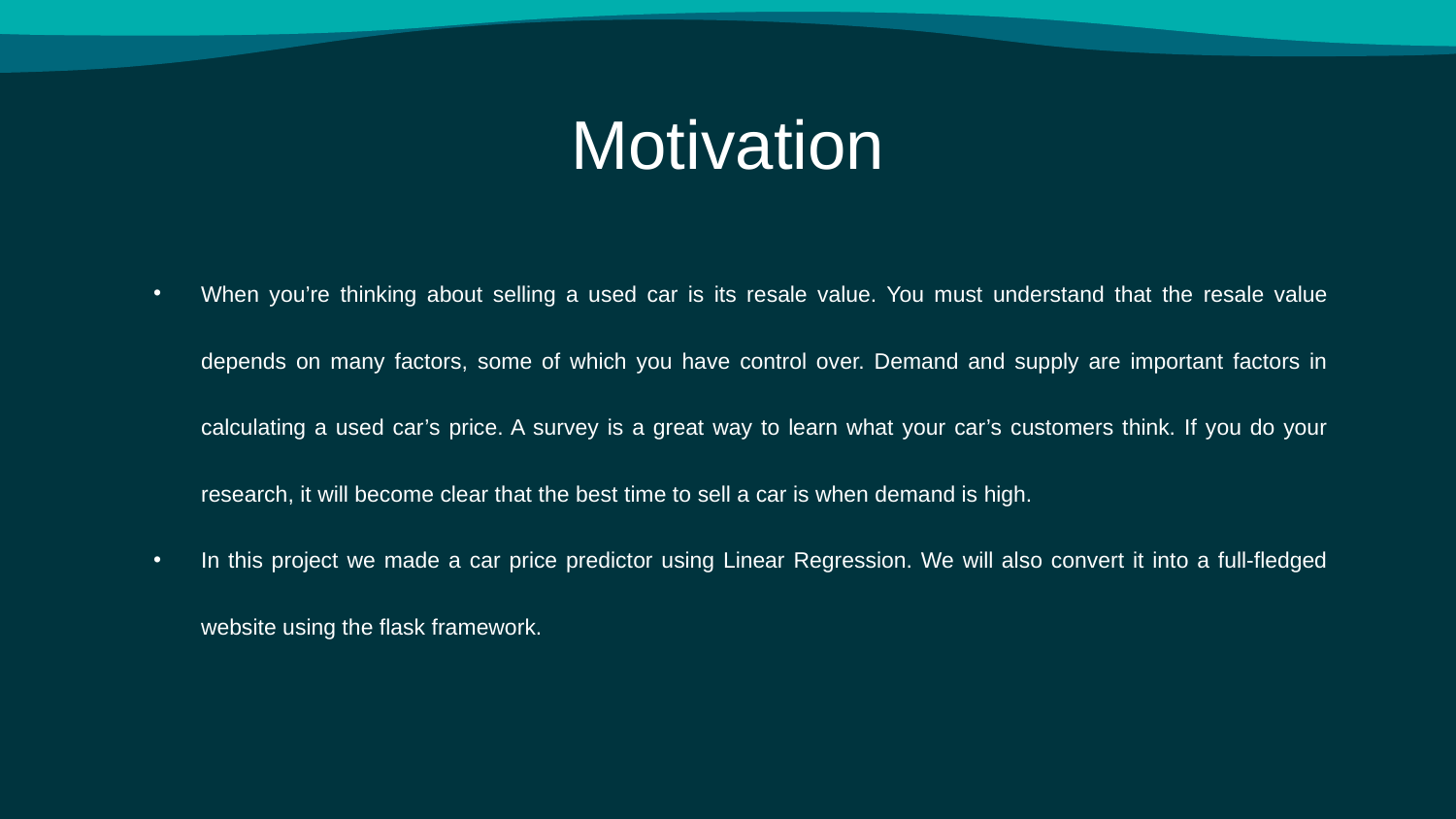

# Motivation
When you’re thinking about selling a used car is its resale value. You must understand that the resale value depends on many factors, some of which you have control over. Demand and supply are important factors in calculating a used car’s price. A survey is a great way to learn what your car’s customers think. If you do your research, it will become clear that the best time to sell a car is when demand is high.
In this project we made a car price predictor using Linear Regression. We will also convert it into a full-fledged website using the flask framework.